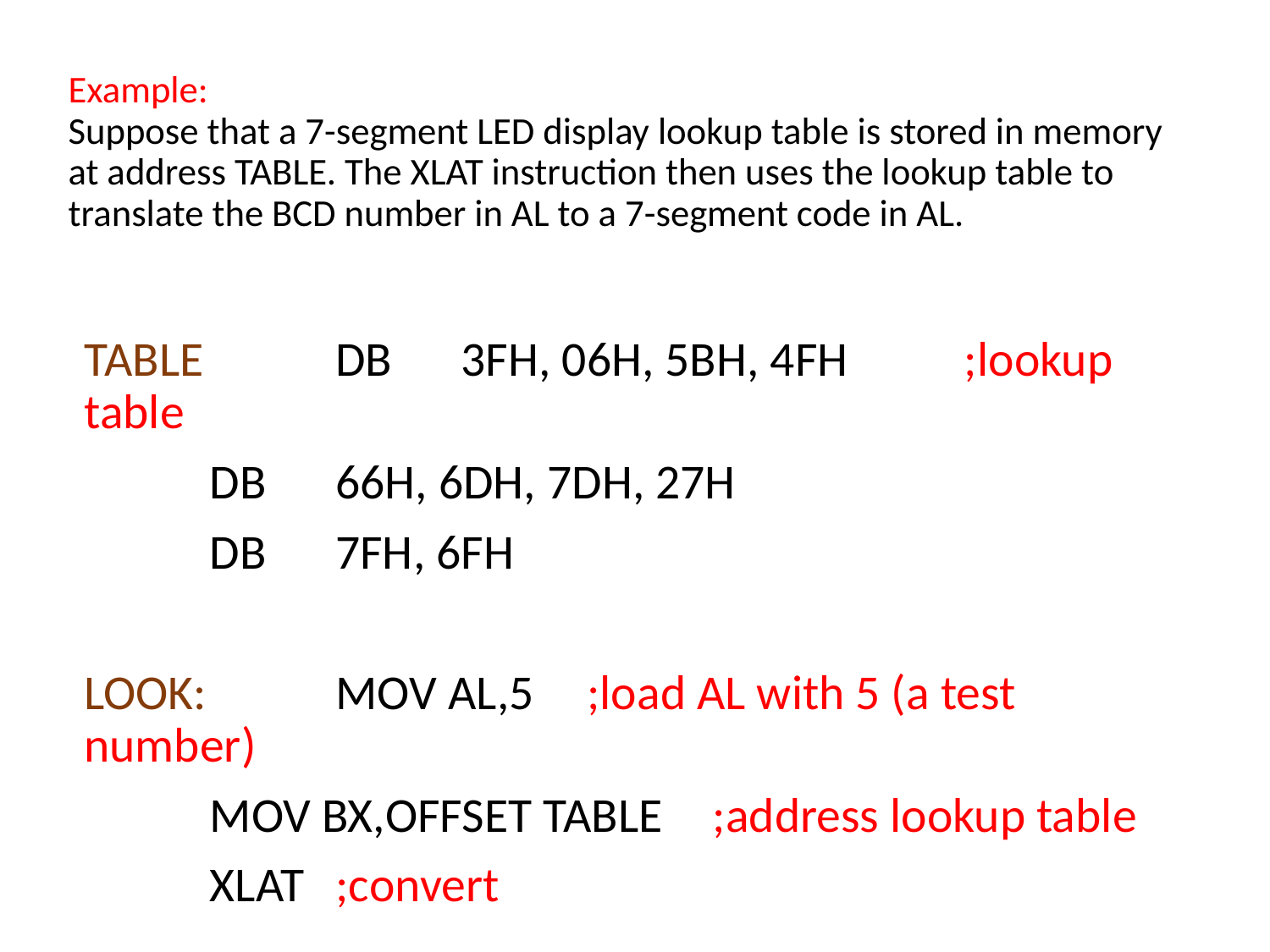

# Example: Suppose that a 7-segment LED display lookup table is stored in memory at address TABLE. The XLAT instruction then uses the lookup table to translate the BCD number in AL to a 7-segment code in AL.
TABLE 	DB 	3FH, 06H, 5BH, 4FH 		;lookup table
		DB 	66H, 6DH, 7DH, 27H
		DB 	7FH, 6FH

LOOK: 	MOV AL,5 			;load AL with 5 (a test number)
		MOV BX,OFFSET TABLE 	;address lookup table
		XLAT 				;convert